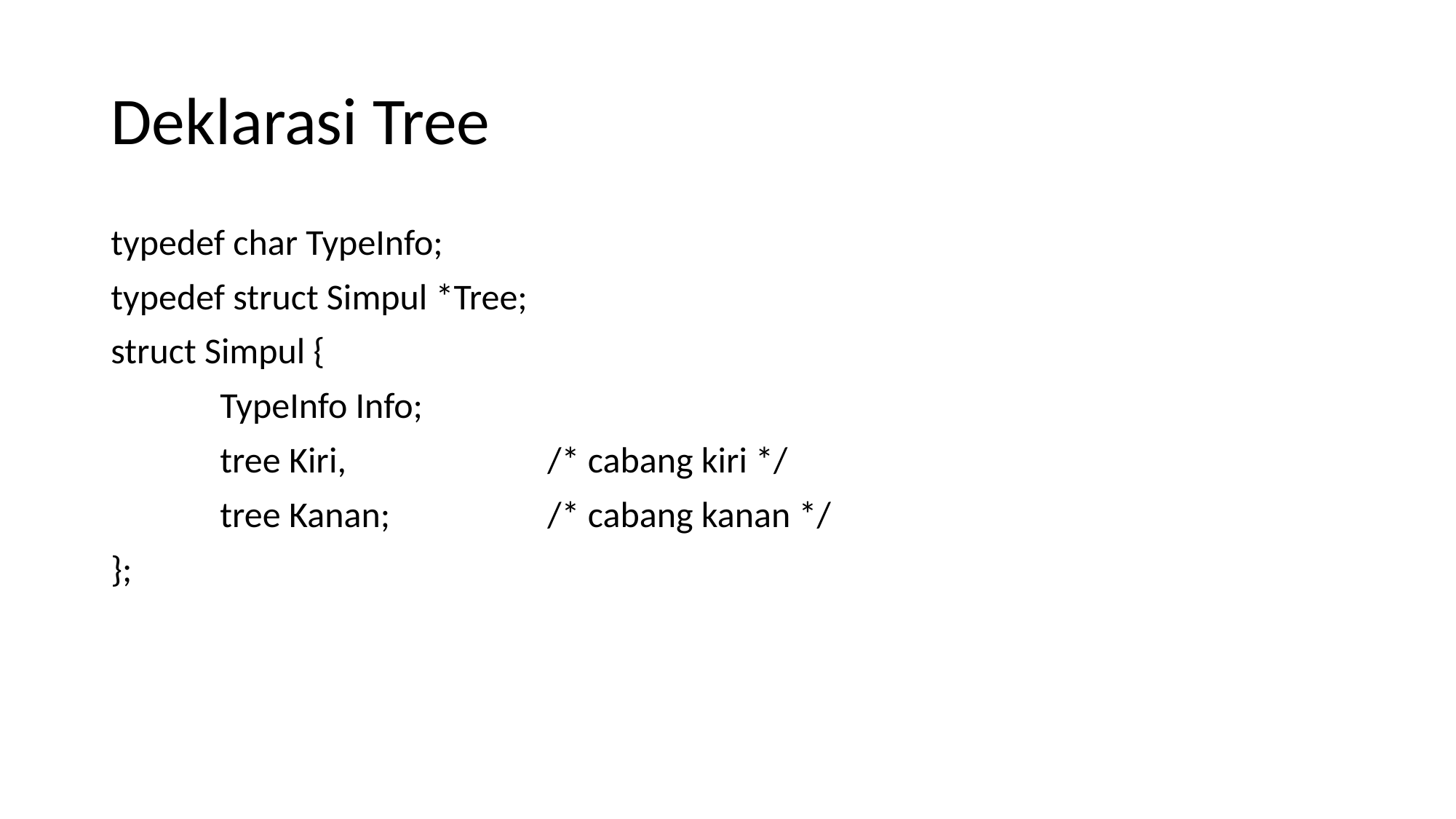

# Deklarasi Tree
typedef char TypeInfo;
typedef struct Simpul *Tree;
struct Simpul {
	TypeInfo Info;
	tree Kiri,     		/* cabang kiri */
	tree Kanan;		/* cabang kanan */
};